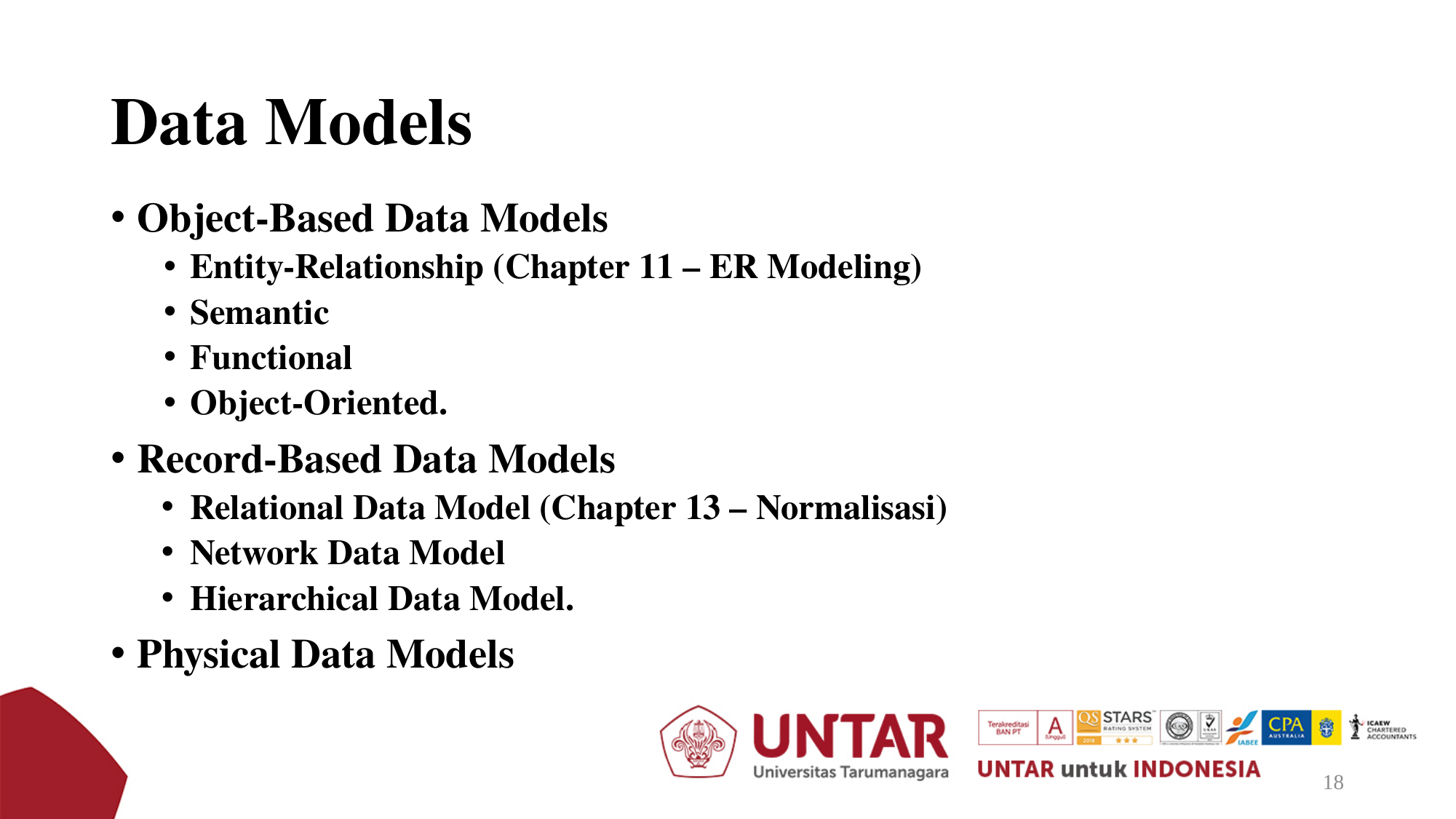

# Data Models
Object-Based Data Models
Entity-Relationship (Chapter 11 – ER Modeling)
Semantic
Functional
Object-Oriented.
Record-Based Data Models
Relational Data Model (Chapter 13 – Normalisasi)
Network Data Model
Hierarchical Data Model.
Physical Data Models
18